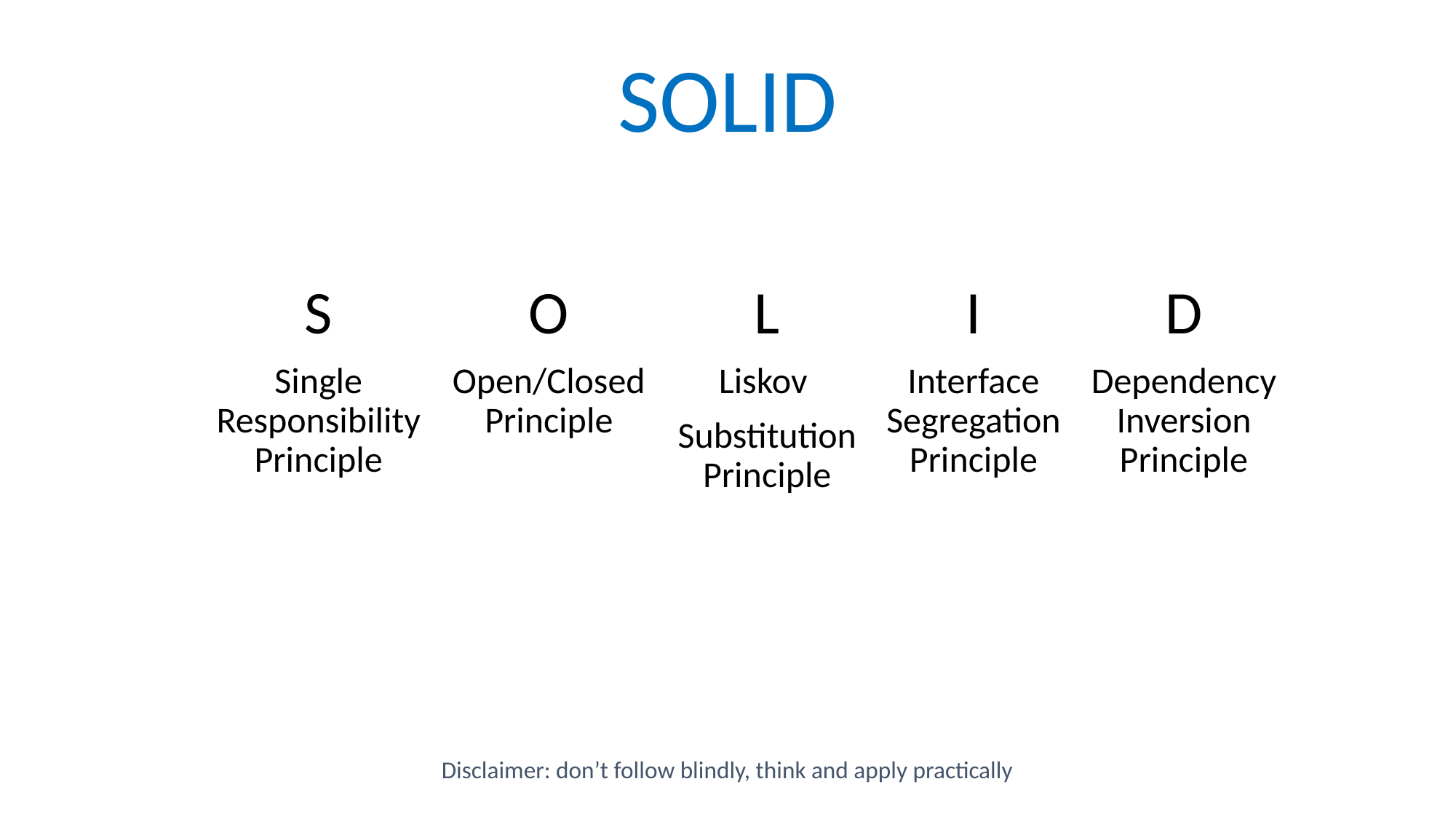

# SOLID
D
Dependency Inversion Principle
L
Liskov
Sub­sti­tu­tion Prin­ci­ple
I
Interface Segregation Principle
O
Open/Closed Principle
S
Single Responsibility Principle
Disclaimer: don’t follow blindly, think and apply practically